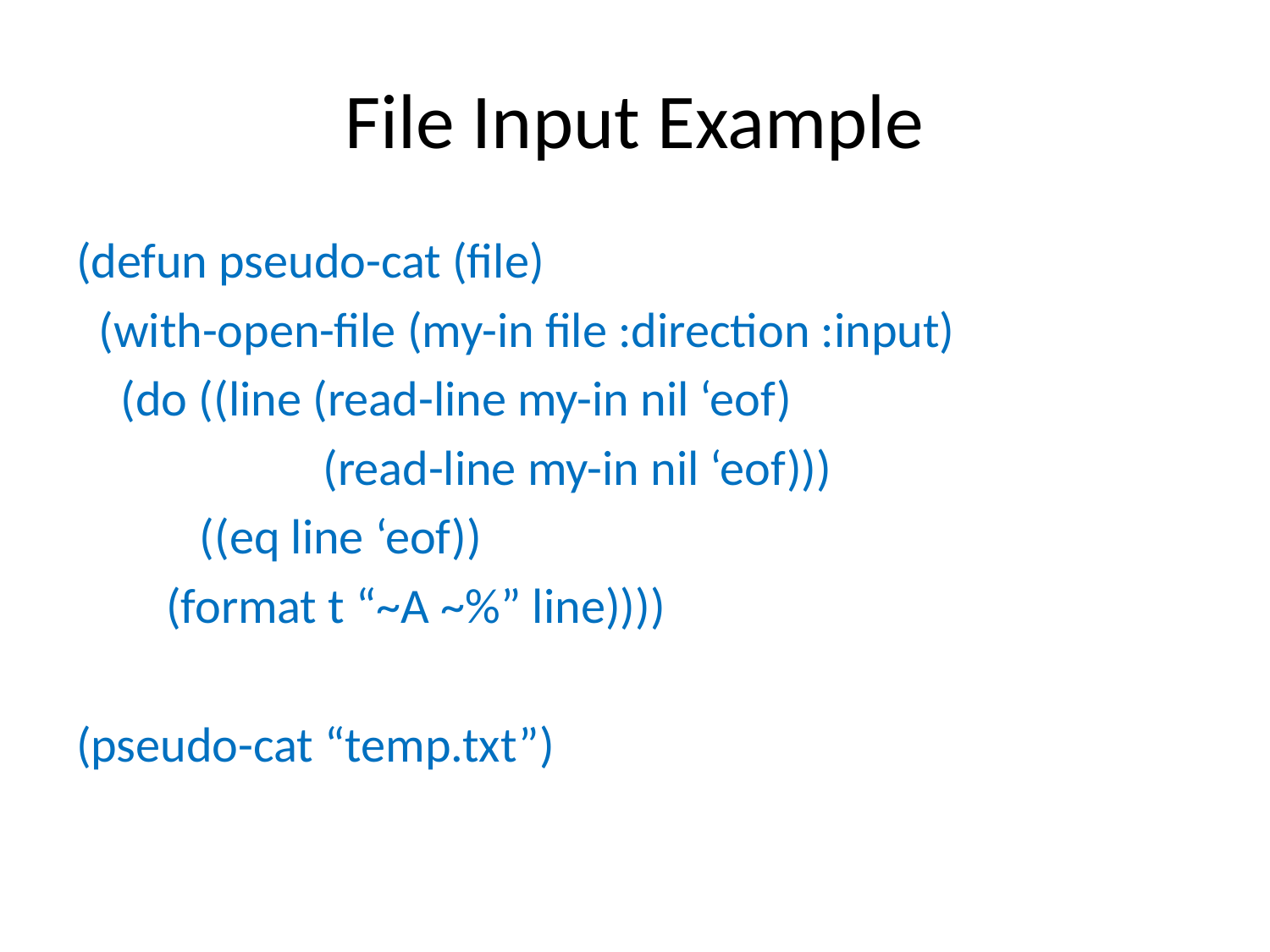

# File Input Example
(defun pseudo-cat (file)
  (with-open-file (my-in file :direction :input)
    (do ((line (read-line my-in nil ‘eof)
                      (read-line my-in nil ‘eof)))
           ((eq line ‘eof))
        (format t “~A ~%” line))))

(pseudo-cat “temp.txt”)